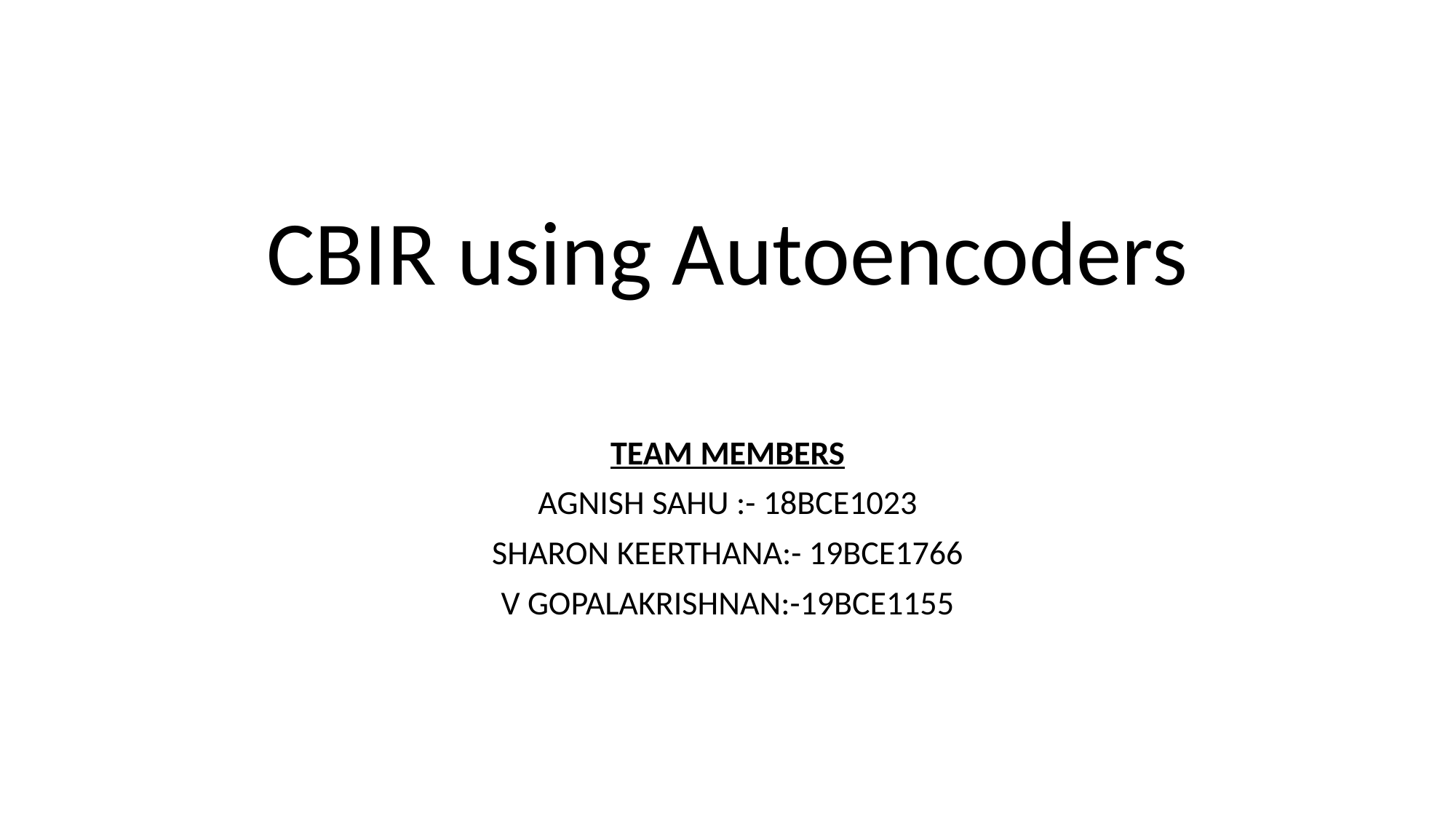

# CBIR using Autoencoders
TEAM MEMBERS
AGNISH SAHU :- 18BCE1023
SHARON KEERTHANA:- 19BCE1766
V GOPALAKRISHNAN:-19BCE1155